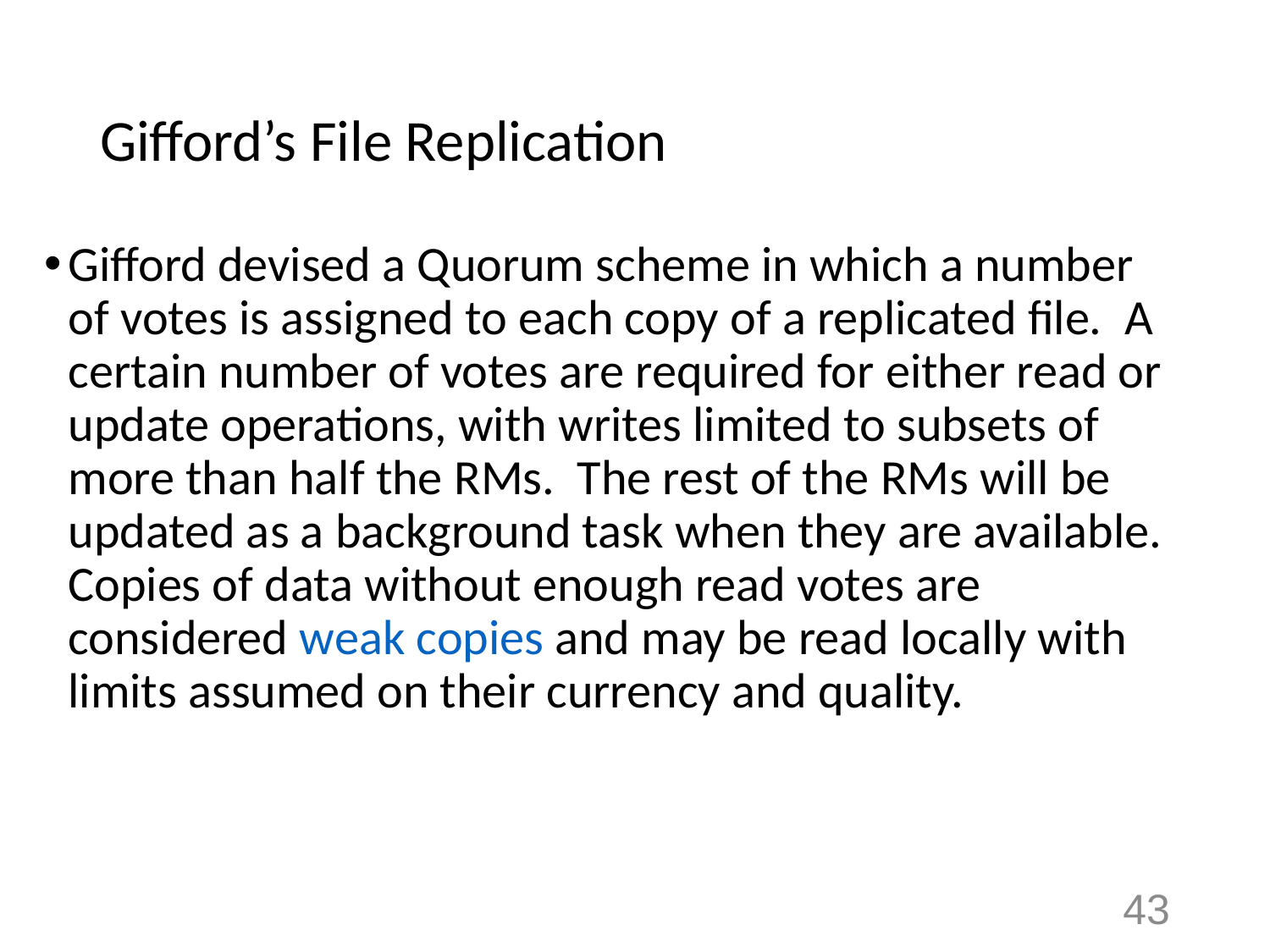

# Gifford’s File Replication
Gifford devised a Quorum scheme in which a number of votes is assigned to each copy of a replicated file.  A certain number of votes are required for either read or update operations, with writes limited to subsets of more than half the RMs.  The rest of the RMs will be updated as a background task when they are available. Copies of data without enough read votes are considered weak copies and may be read locally with limits assumed on their currency and quality.
43